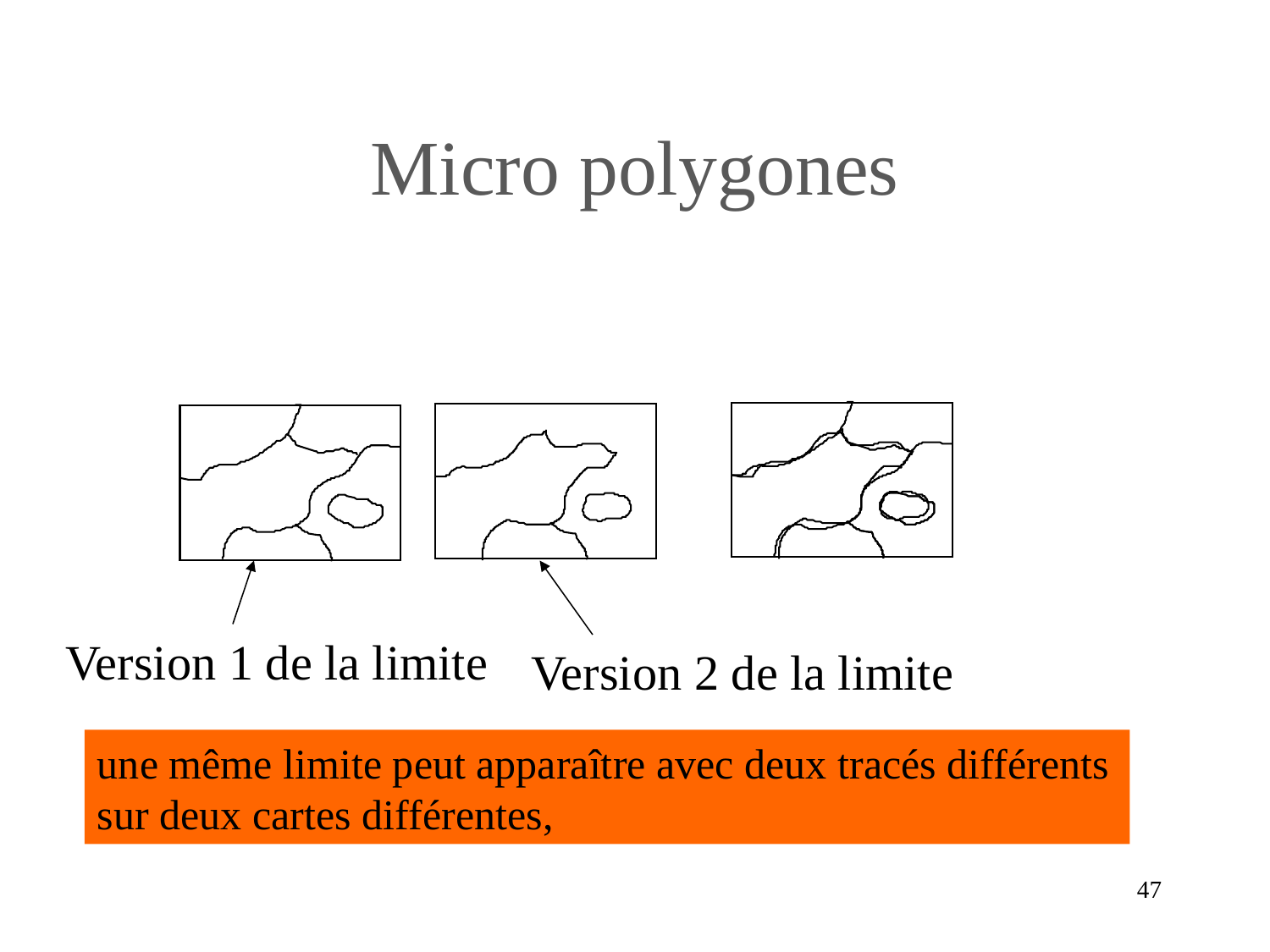

# Micro polygones

Version 1 de la limite
Version 2 de la limite
une même limite peut apparaître avec deux tracés différents
sur deux cartes différentes,
47